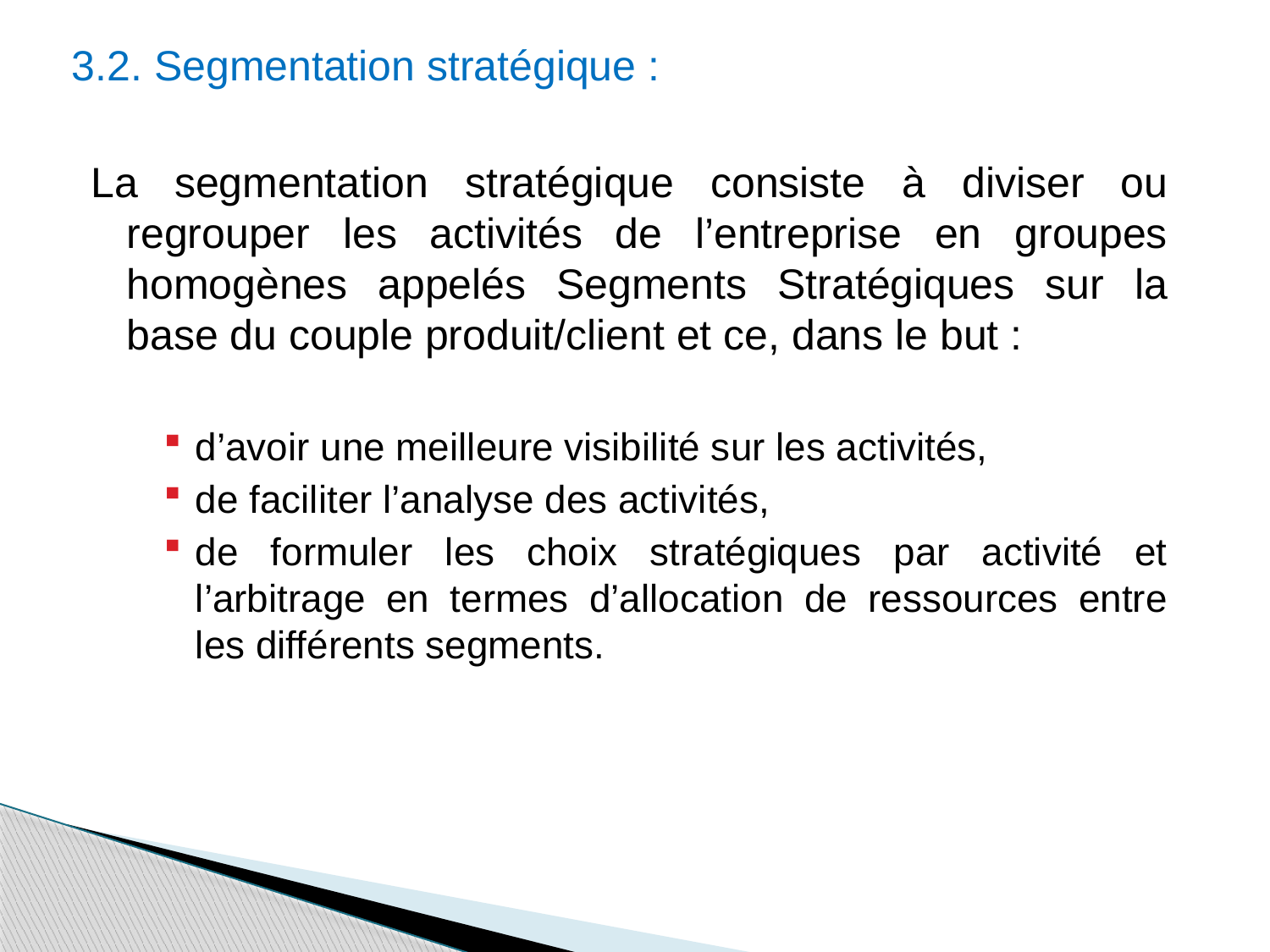

# 3.2. Segmentation stratégique :
La segmentation stratégique consiste à diviser ou regrouper les activités de l’entreprise en groupes homogènes appelés Segments Stratégiques sur la base du couple produit/client et ce, dans le but :

d’avoir une meilleure visibilité sur les activités,
de faciliter l’analyse des activités,
de formuler les choix stratégiques par activité et l’arbitrage en termes d’allocation de ressources entre les différents segments.